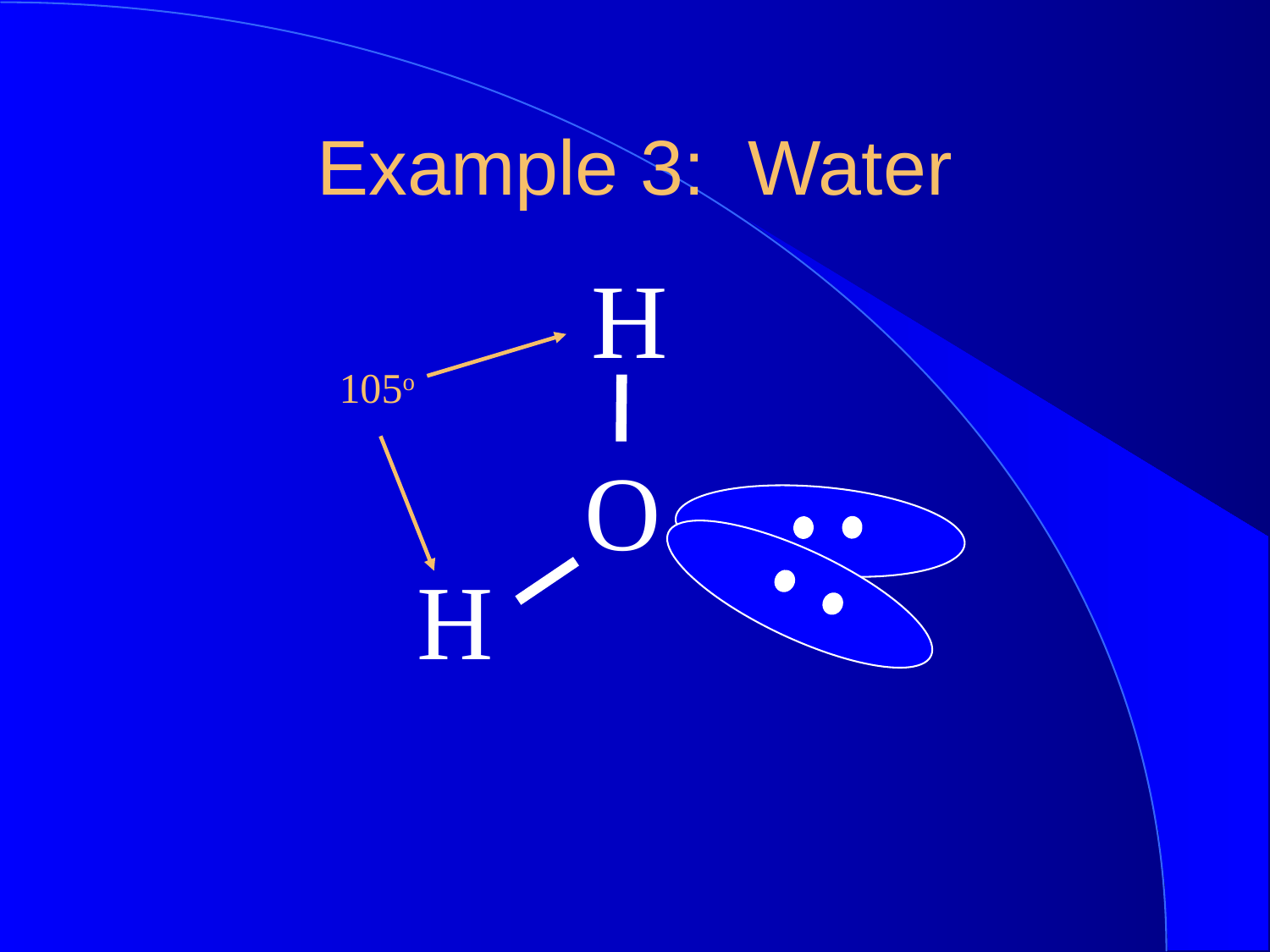

Example 3:  Water
H

105o

O

H